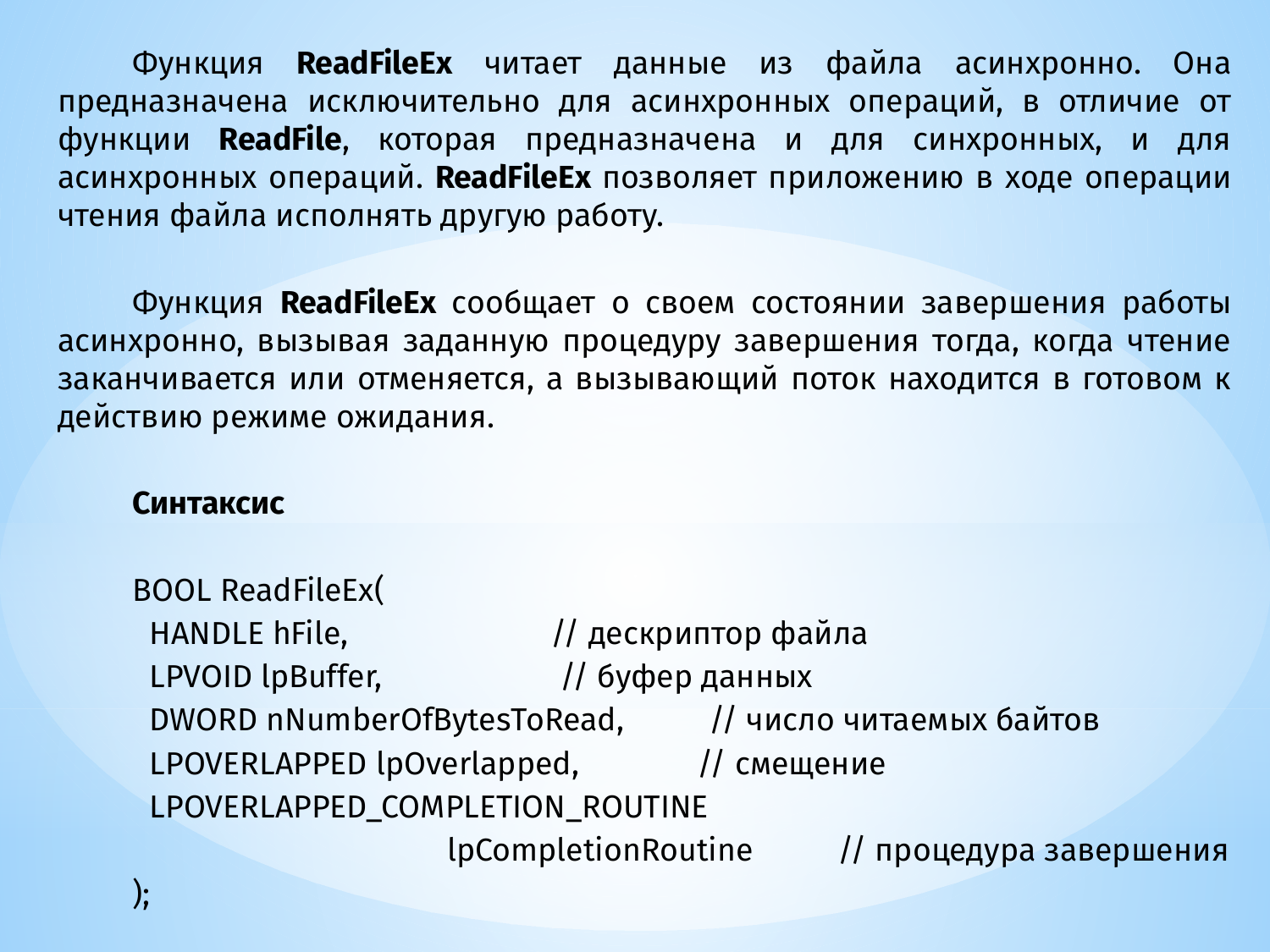

Функция ReadFileEx читает данные из файла асинхронно. Она предназначена исключительно для асинхронных операций, в отличие от функции ReadFile, которая предназначена и для синхронных, и для асинхронных операций. ReadFileEx позволяет приложению в ходе операции чтения файла исполнять другую работу.

Функция ReadFileEx сообщает о своем состоянии завершения работы асинхронно, вызывая заданную процедуру завершения тогда, когда чтение заканчивается или отменяется, а вызывающий поток находится в готовом к действию режиме ожидания.

Синтаксис

BOOL ReadFileEx(
  HANDLE hFile,                        // дескриптор файла
  LPVOID lpBuffer,                     // буфер данных
  DWORD nNumberOfBytesToRead,          // число читаемых байтов
  LPOVERLAPPED lpOverlapped,              // смещение
  LPOVERLAPPED_COMPLETION_ROUTINE
       		 lpCompletionRoutine          // процедура завершения
);